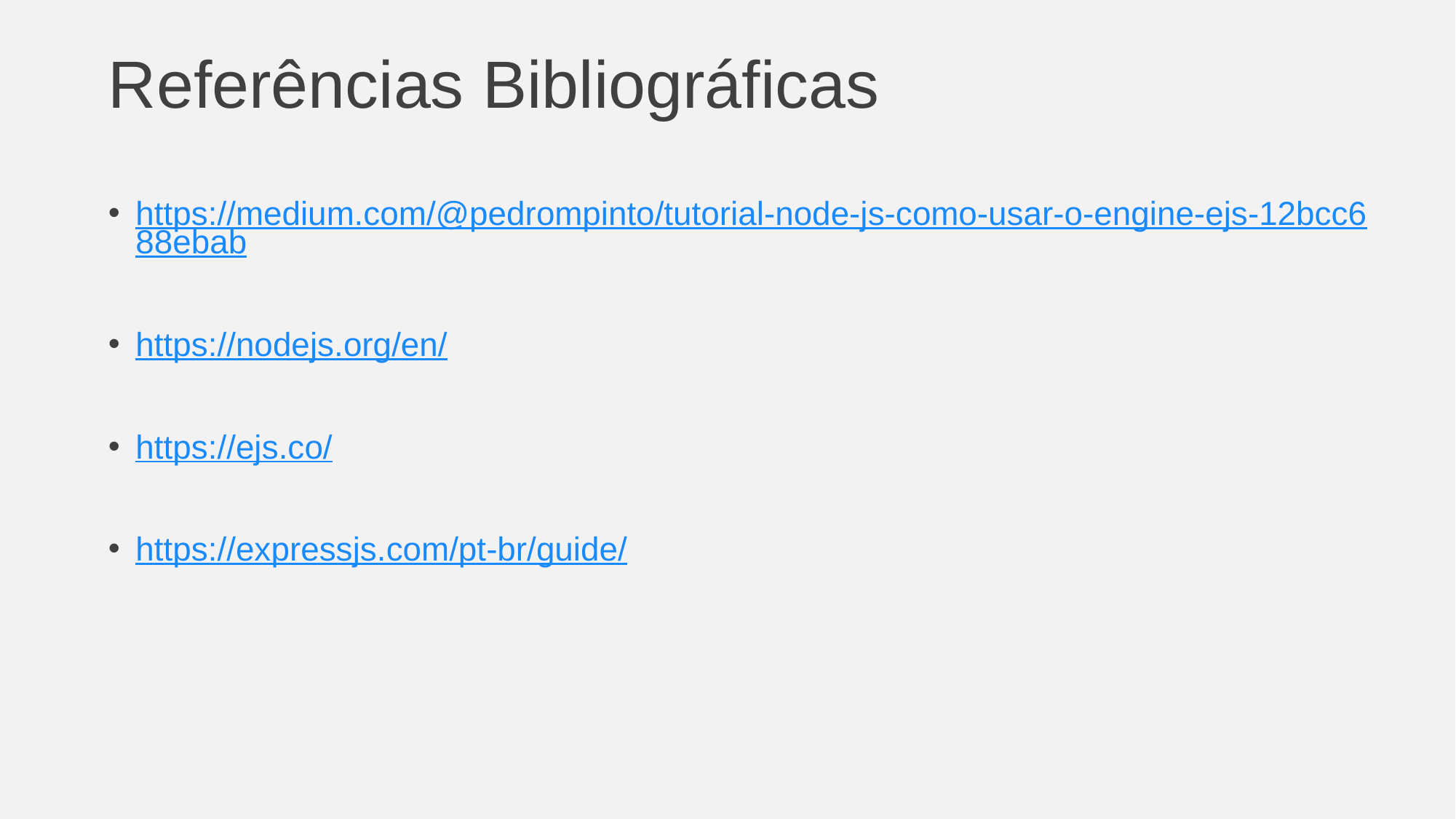

# Referências Bibliográficas
https://medium.com/@pedrompinto/tutorial-node-js-como-usar-o-engine-ejs-12bcc688ebab

https://nodejs.org/en/

https://ejs.co/

https://expressjs.com/pt-br/guide/